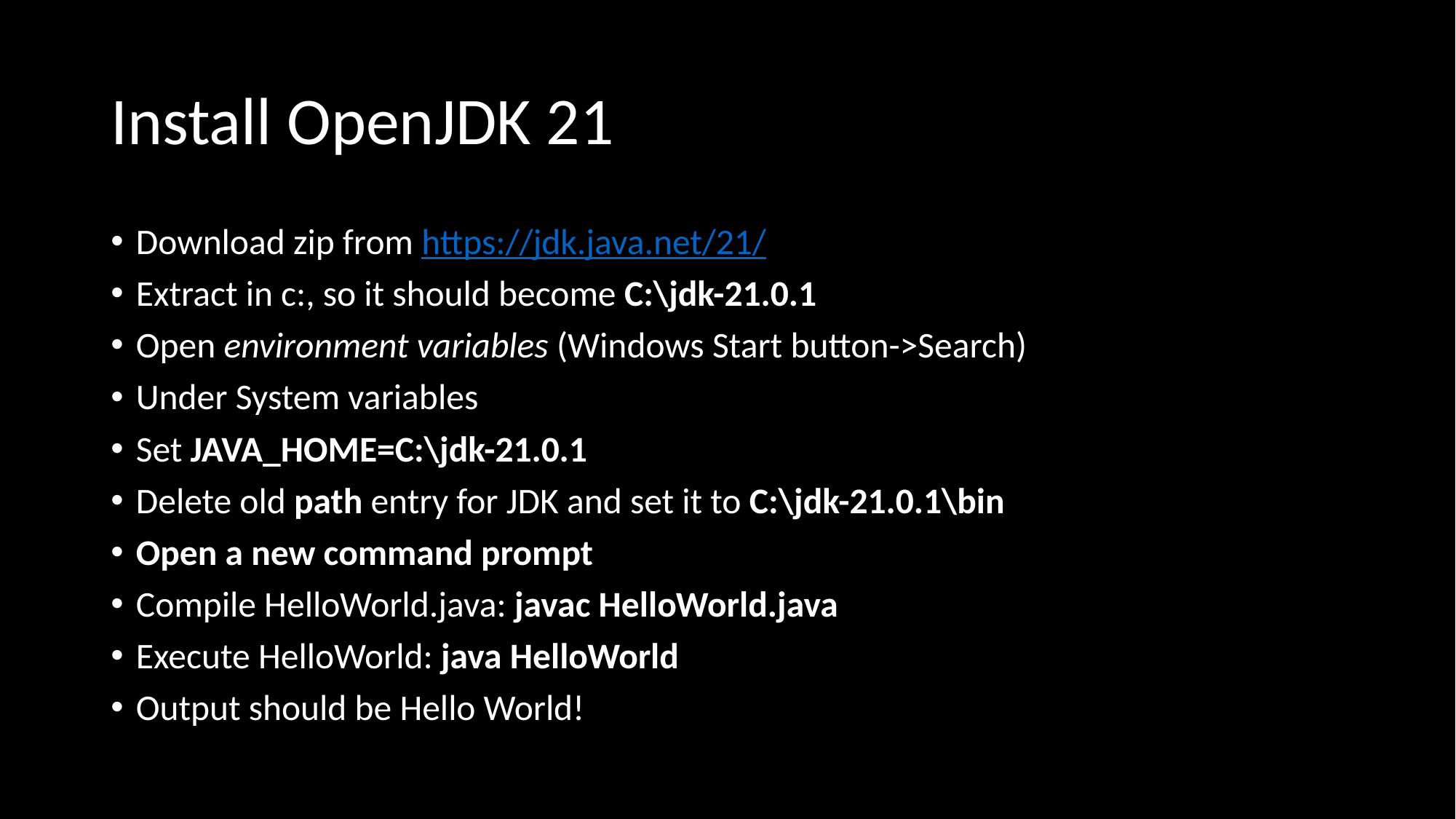

# Install OpenJDK 21
Download zip from https://jdk.java.net/21/
Extract in c:, so it should become C:\jdk-21.0.1
Open environment variables (Windows Start button->Search)
Under System variables
Set JAVA_HOME=C:\jdk-21.0.1
Delete old path entry for JDK and set it to C:\jdk-21.0.1\bin
Open a new command prompt
Compile HelloWorld.java: javac HelloWorld.java
Execute HelloWorld: java HelloWorld
Output should be Hello World!